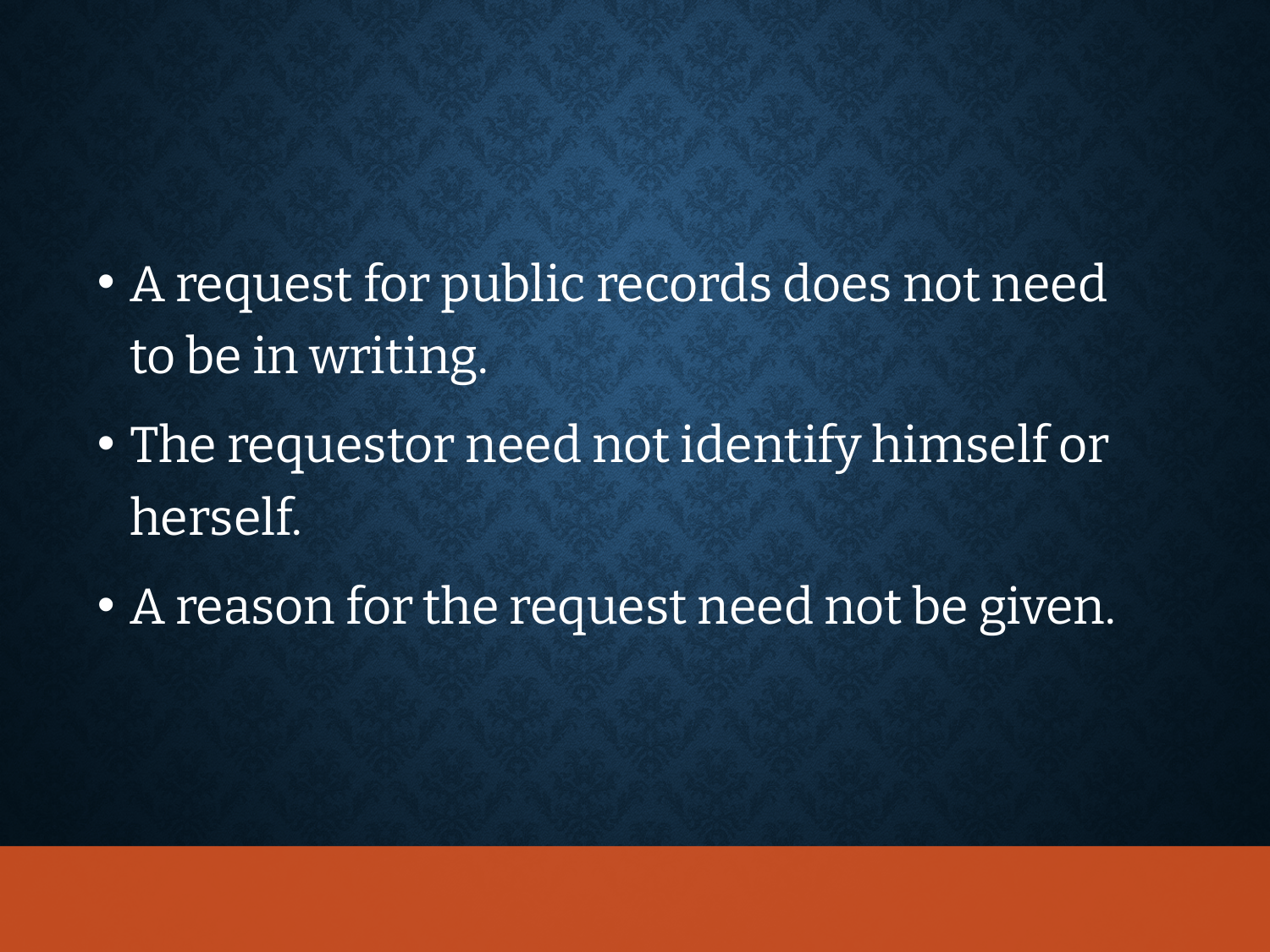

A request for public records does not need to be in writing.
The requestor need not identify himself or herself.
A reason for the request need not be given.